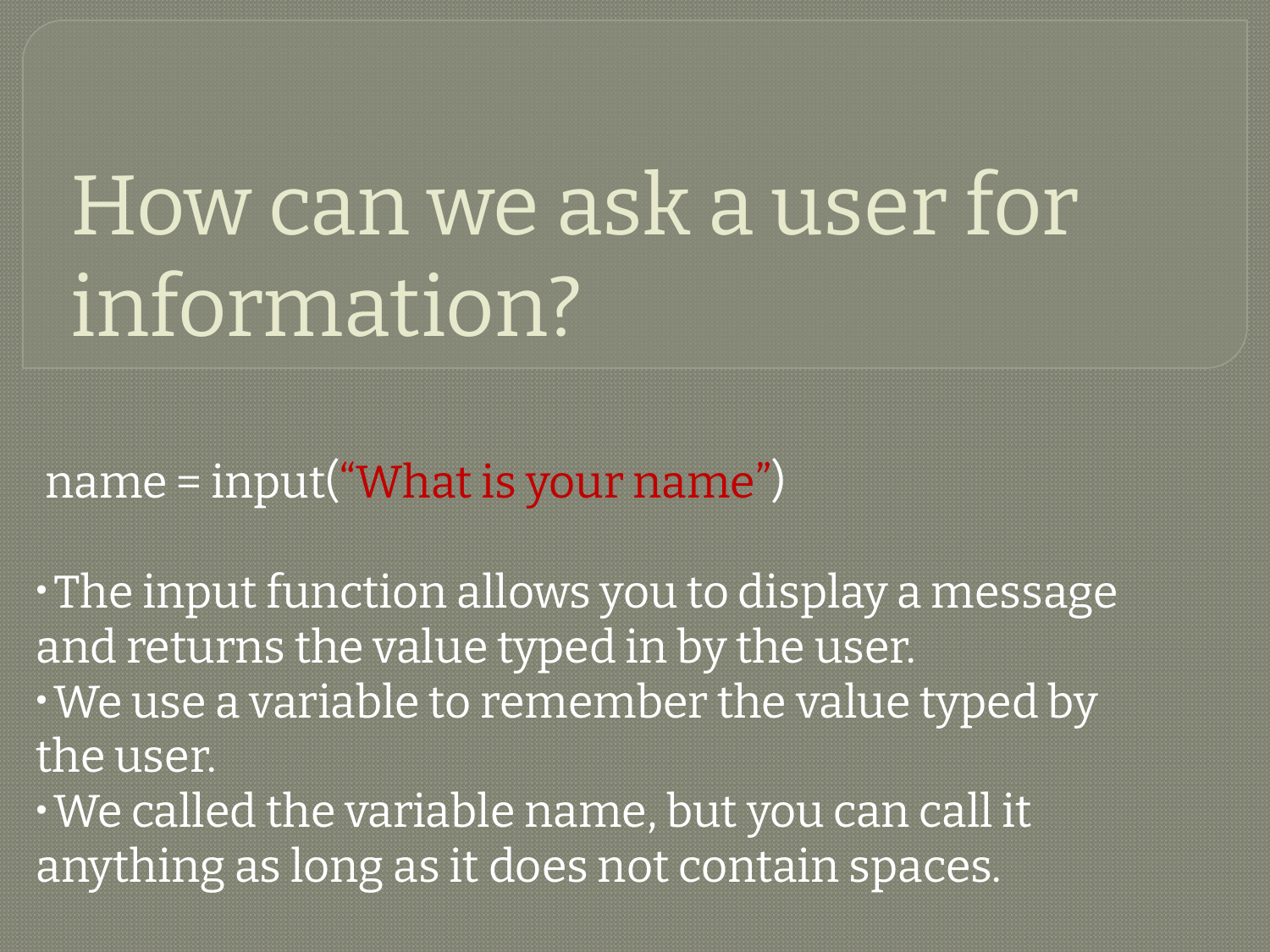

# How can we ask a user for information?

 name = input(“What is your name”)

 The input function allows you to display a message and returns the value typed in by the user.
 We use a variable to remember the value typed by the user.
 We called the variable name, but you can call it anything as long as it does not contain spaces.